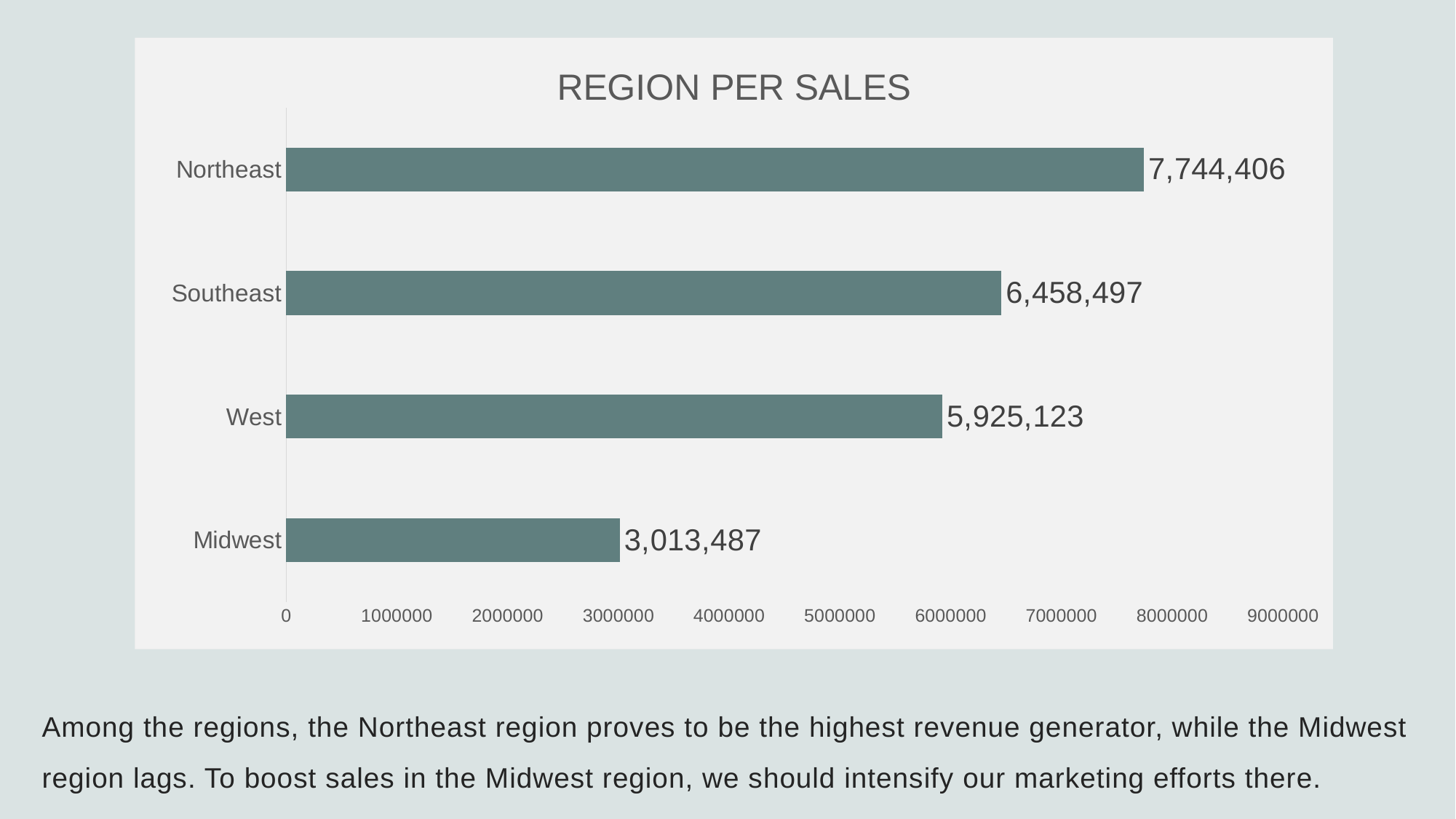

### Chart: REGION PER SALES

| Category |  |
|---|---|
| Midwest | 3013487.0 |
| West | 5925123.0 |
| Southeast | 6458497.0 |
| Northeast | 7744406.0 |
Among the regions, the Northeast region proves to be the highest revenue generator, while the Midwest region lags. To boost sales in the Midwest region, we should intensify our marketing efforts there.